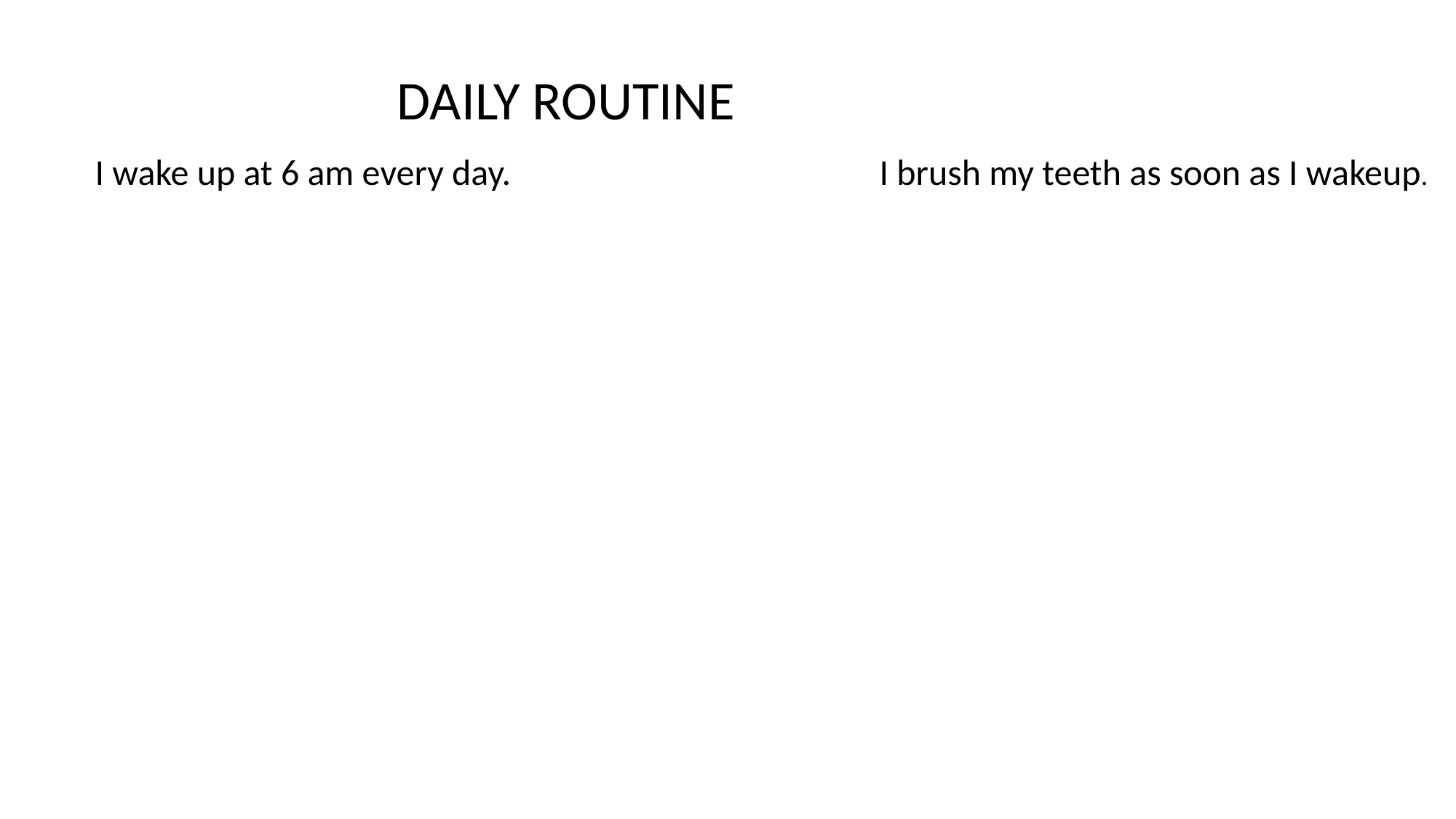

DAILY ROUTINE
I wake up at 6 am every day.                                             I brush my teeth as soon as I wakeup.